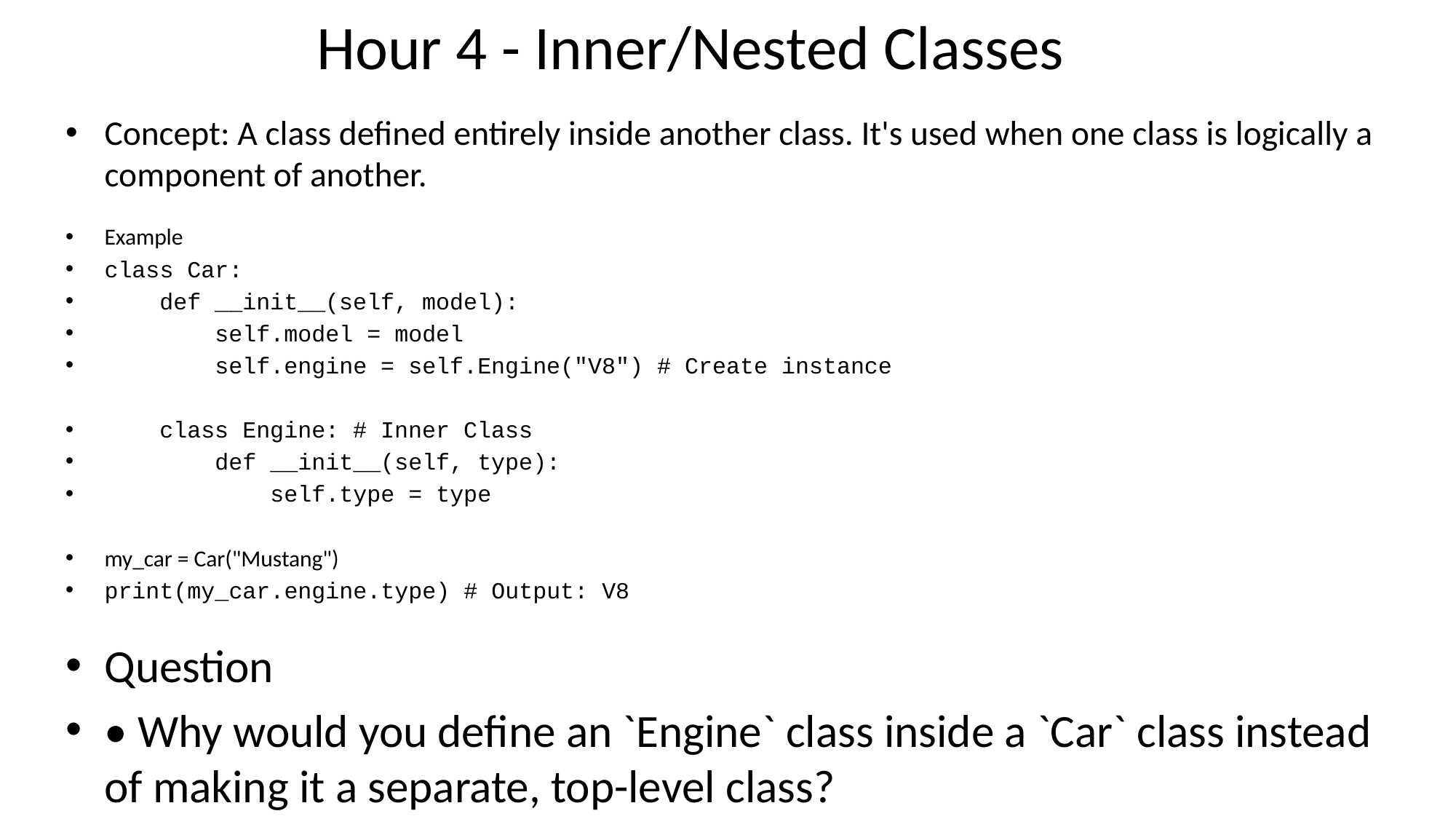

# Hour 4 - Inner/Nested Classes
Concept: A class defined entirely inside another class. It's used when one class is logically a component of another.

Example
class Car:
    def __init__(self, model):
        self.model = model
        self.engine = self.Engine("V8") # Create instance

    class Engine: # Inner Class
        def __init__(self, type):
            self.type = type

my_car = Car("Mustang")
print(my_car.engine.type) # Output: V8

Question
• Why would you define an `Engine` class inside a `Car` class instead of making it a separate, top-level class?